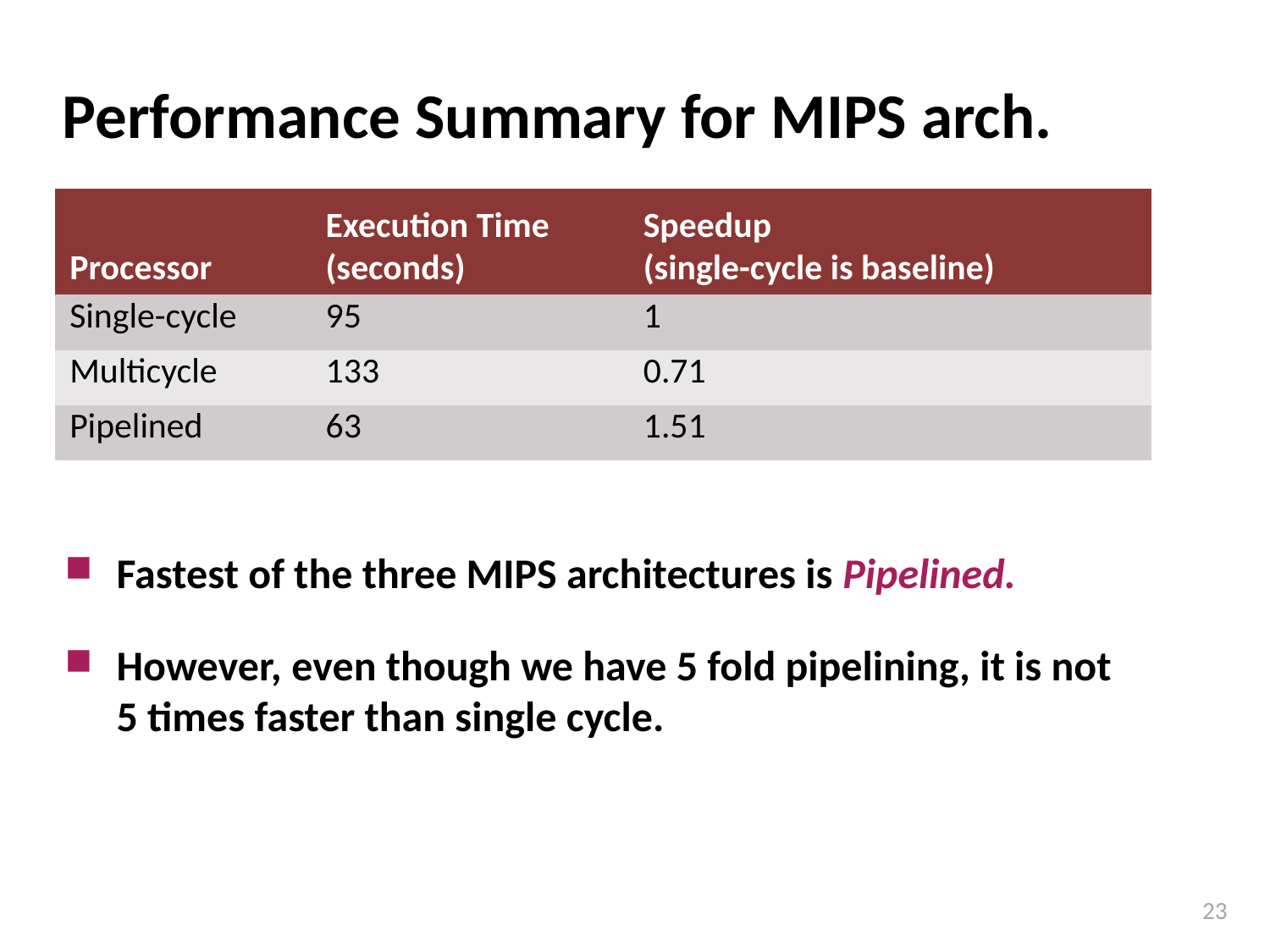

# Performance Summary for MIPS arch.

| Processor | Execution Time (seconds) | Speedup (single-cycle is baseline) |
| --- | --- | --- |
| Single-cycle | 95 | 1 |
| Multicycle | 133 | 0.71 |
| Pipelined | 63 | 1.51 |
Fastest of the three MIPS architectures is Pipelined.
However, even though we have 5 fold pipelining, it is not 5 times faster than single cycle.